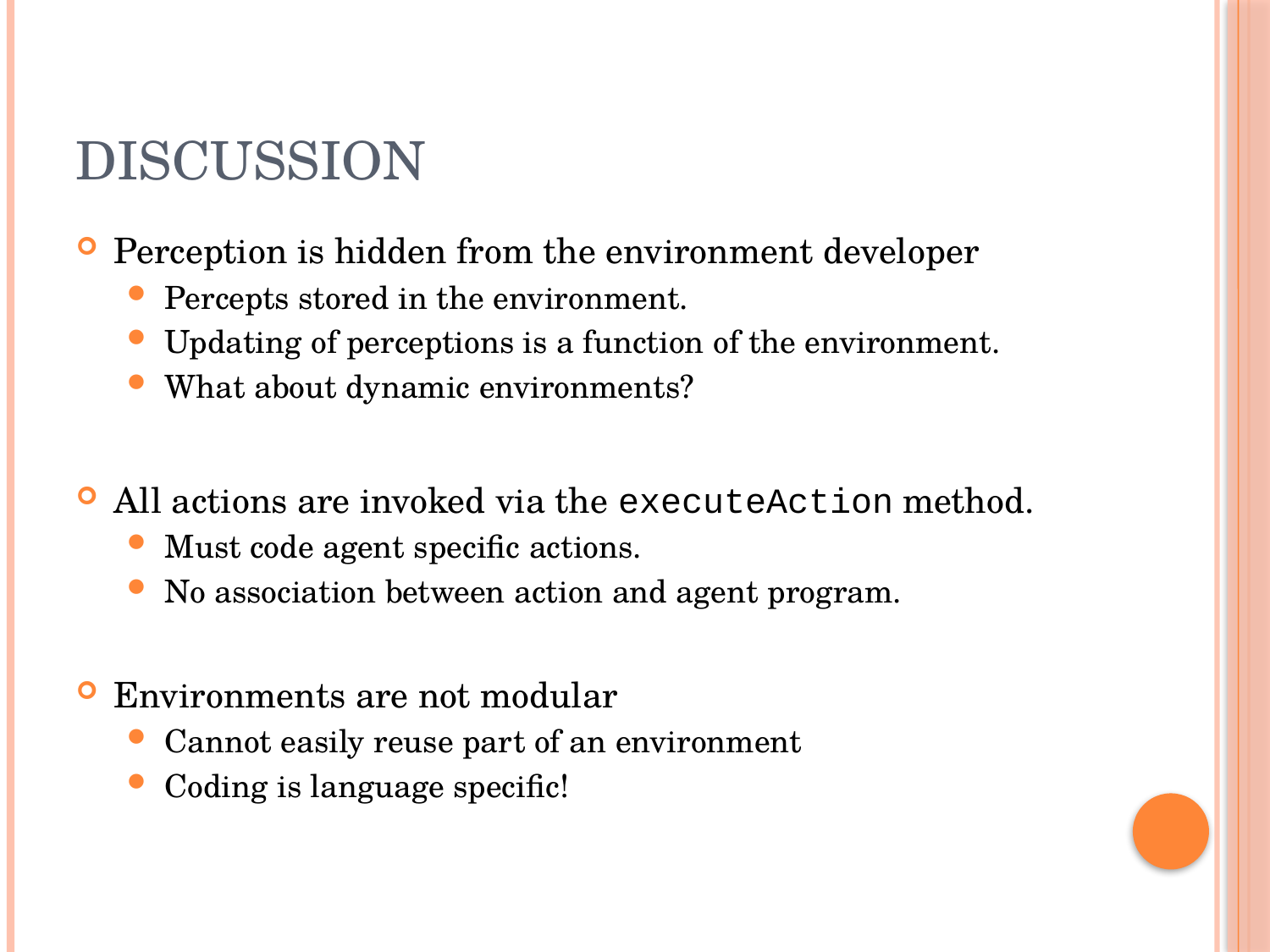

# Discussion
Perception is hidden from the environment developer
Percepts stored in the environment.
Updating of perceptions is a function of the environment.
What about dynamic environments?

All actions are invoked via the executeAction method.
Must code agent specific actions.
No association between action and agent program.

Environments are not modular
Cannot easily reuse part of an environment
Coding is language specific!